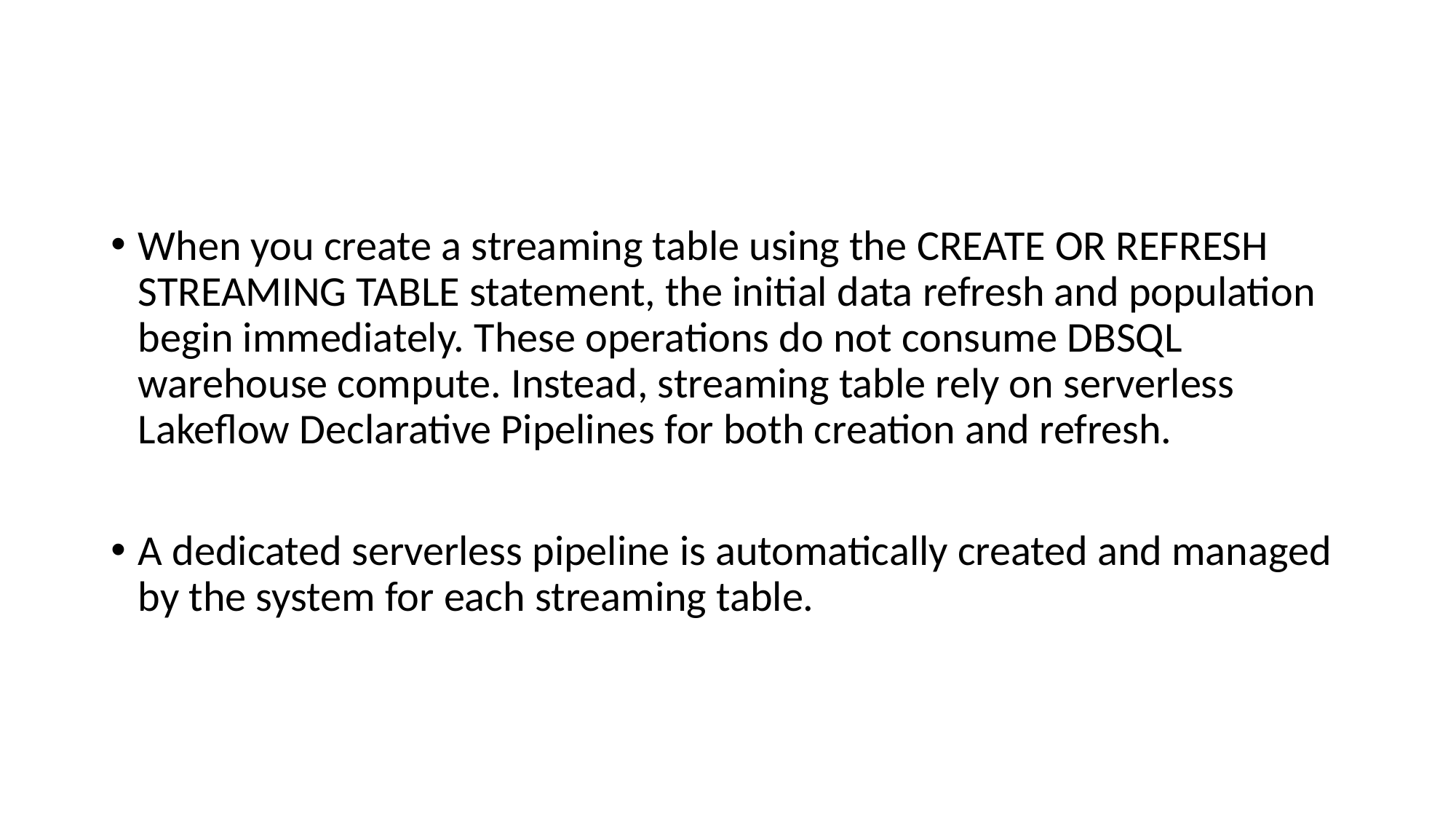

#
When you create a streaming table using the CREATE OR REFRESH STREAMING TABLE statement, the initial data refresh and population begin immediately. These operations do not consume DBSQL warehouse compute. Instead, streaming table rely on serverless Lakeflow Declarative Pipelines for both creation and refresh.

A dedicated serverless pipeline is automatically created and managed by the system for each streaming table.